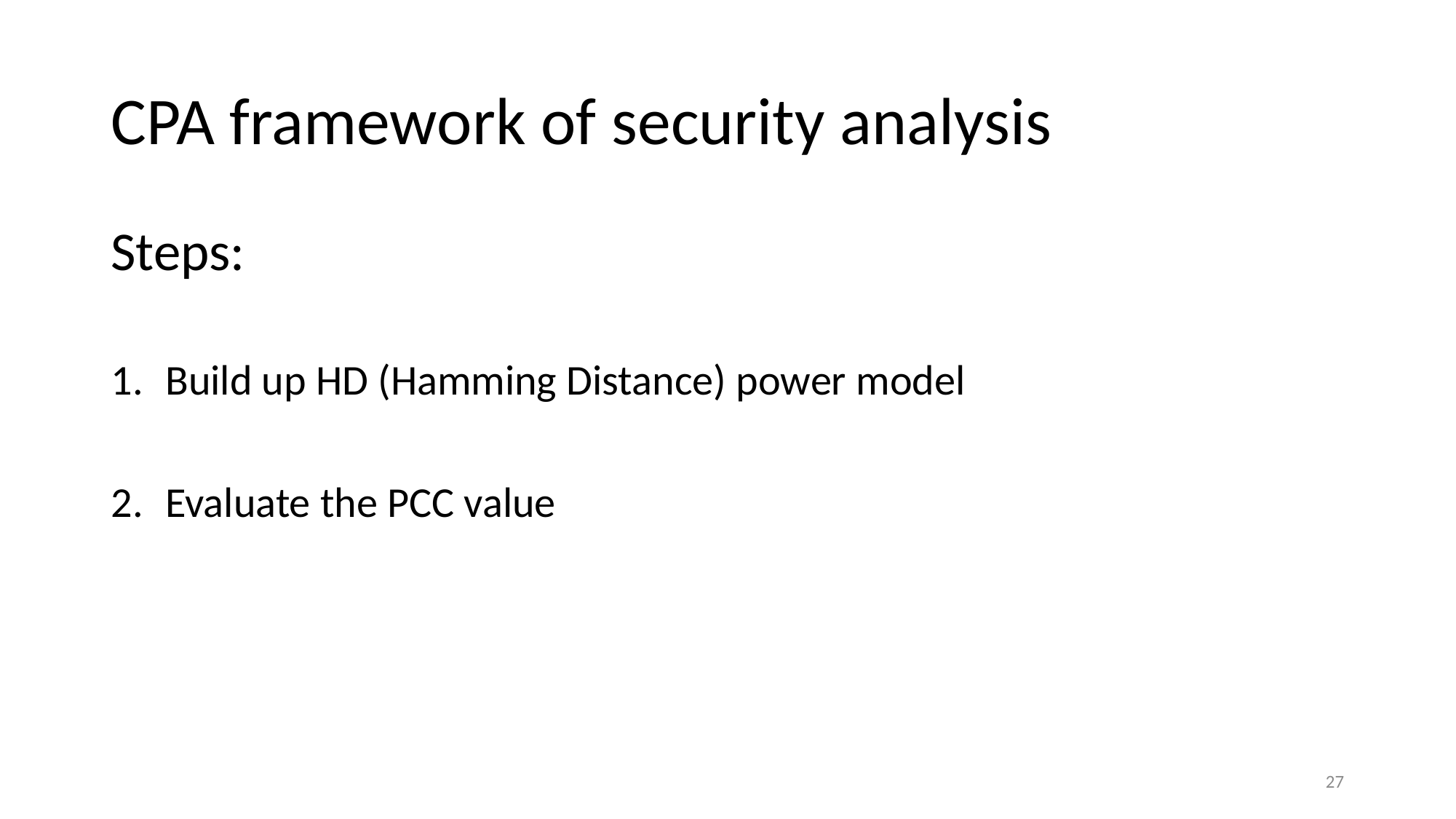

# CPA framework of security analysis
Steps:

Build up HD (Hamming Distance) power model

Evaluate the PCC value

27